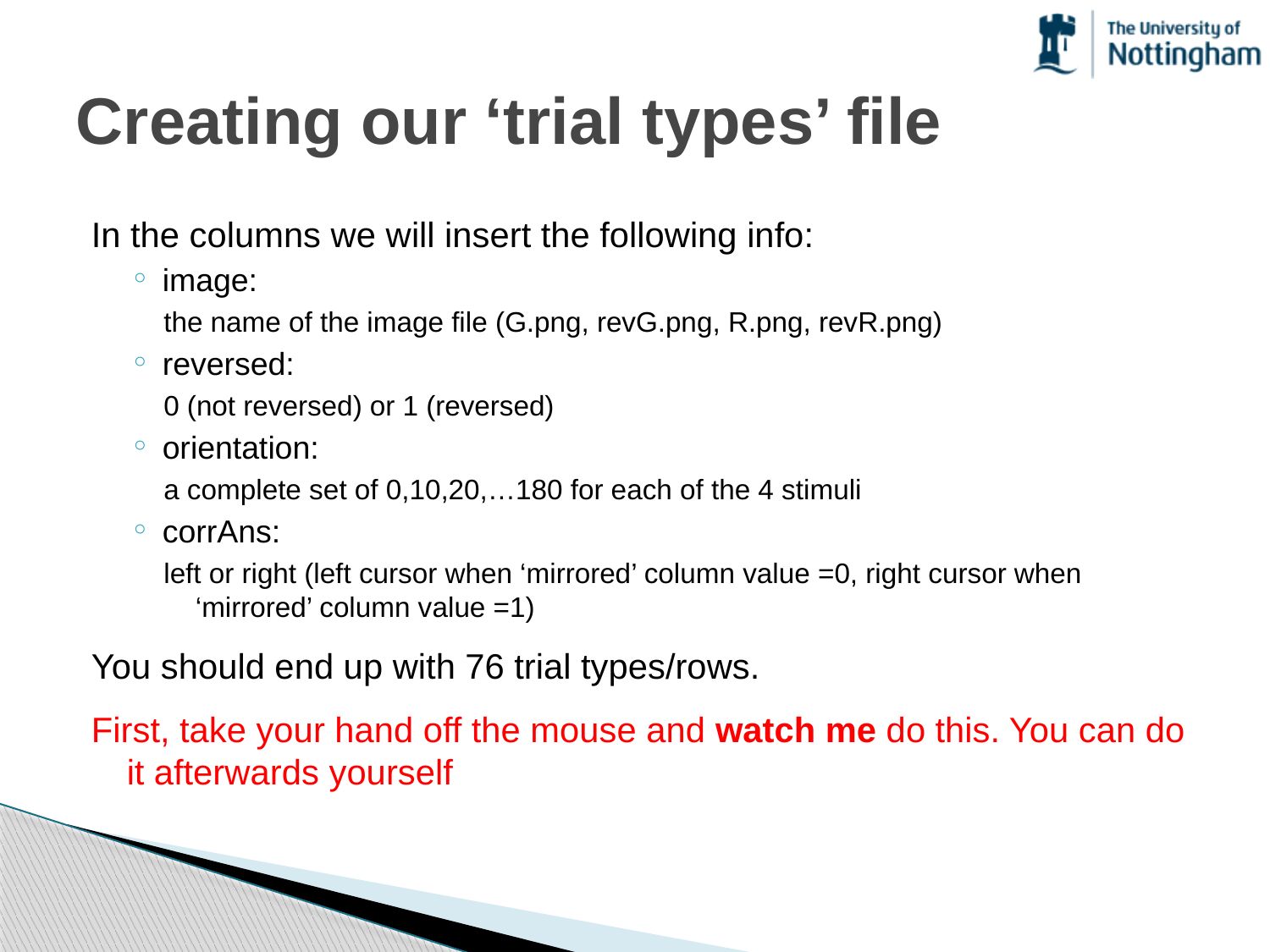

# Creating our ‘trial types’ file
In the columns we will insert the following info:
image:
the name of the image file (G.png, revG.png, R.png, revR.png)
reversed:
0 (not reversed) or 1 (reversed)
orientation:
a complete set of 0,10,20,…180 for each of the 4 stimuli
corrAns:
left or right (left cursor when ‘mirrored’ column value =0, right cursor when ‘mirrored’ column value =1)
You should end up with 76 trial types/rows.
First, take your hand off the mouse and watch me do this. You can do it afterwards yourself